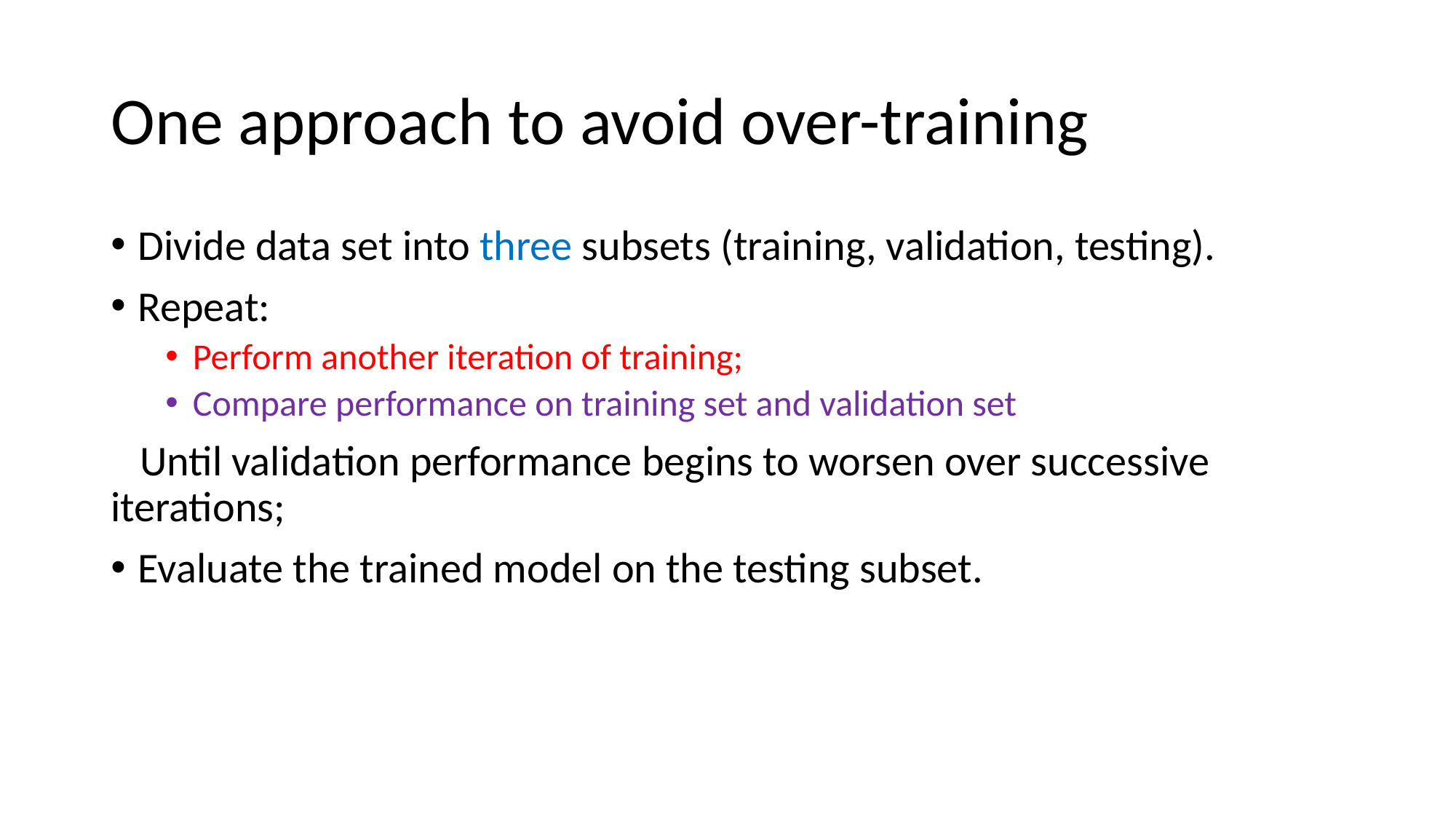

# One approach to avoid over-training
Divide data set into three subsets (training, validation, testing).
Repeat:
Perform another iteration of training;
Compare performance on training set and validation set
   Until validation performance begins to worsen over successive iterations;
Evaluate the trained model on the testing subset.